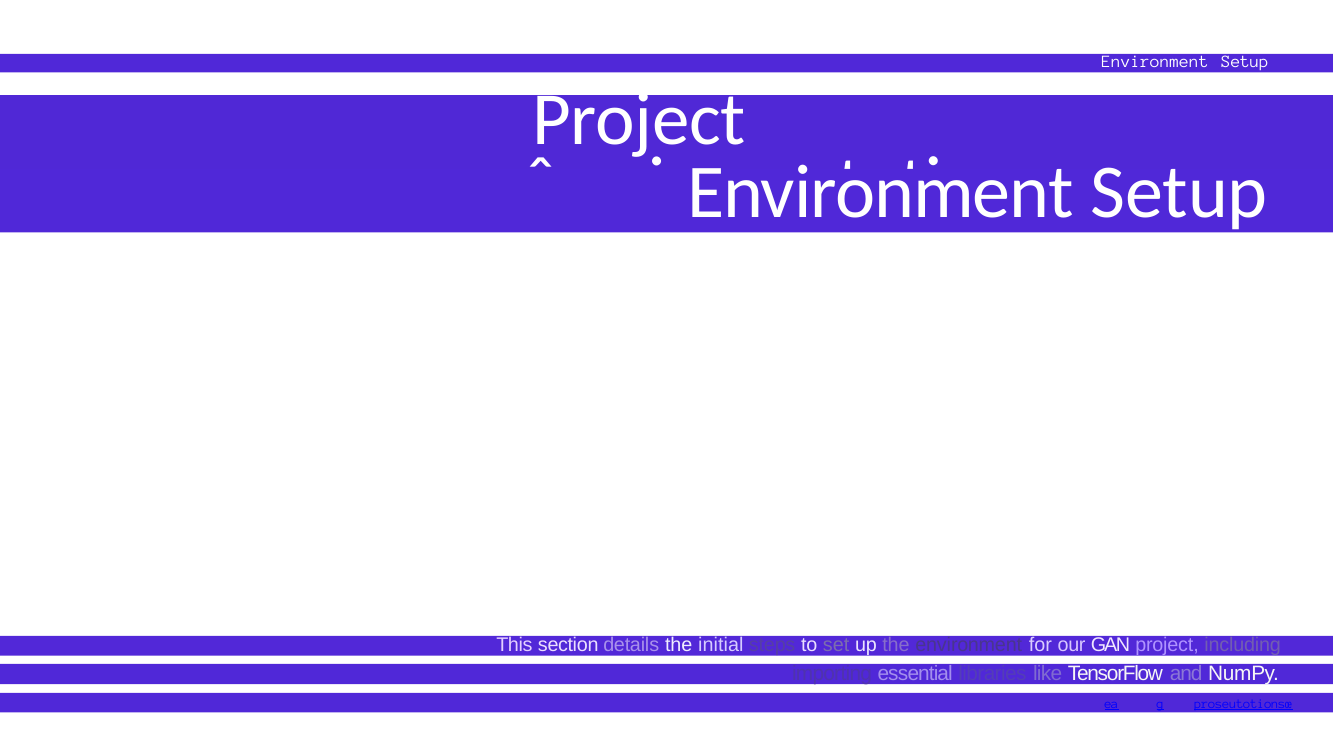

Environment Setup

# Project	împiementotion:
Environment Setup
This section details the initial steps to set up the environment for our GAN project, including
importing essential libraries like TensorFlow and NumPy.

ea
g
proseutotionsœ